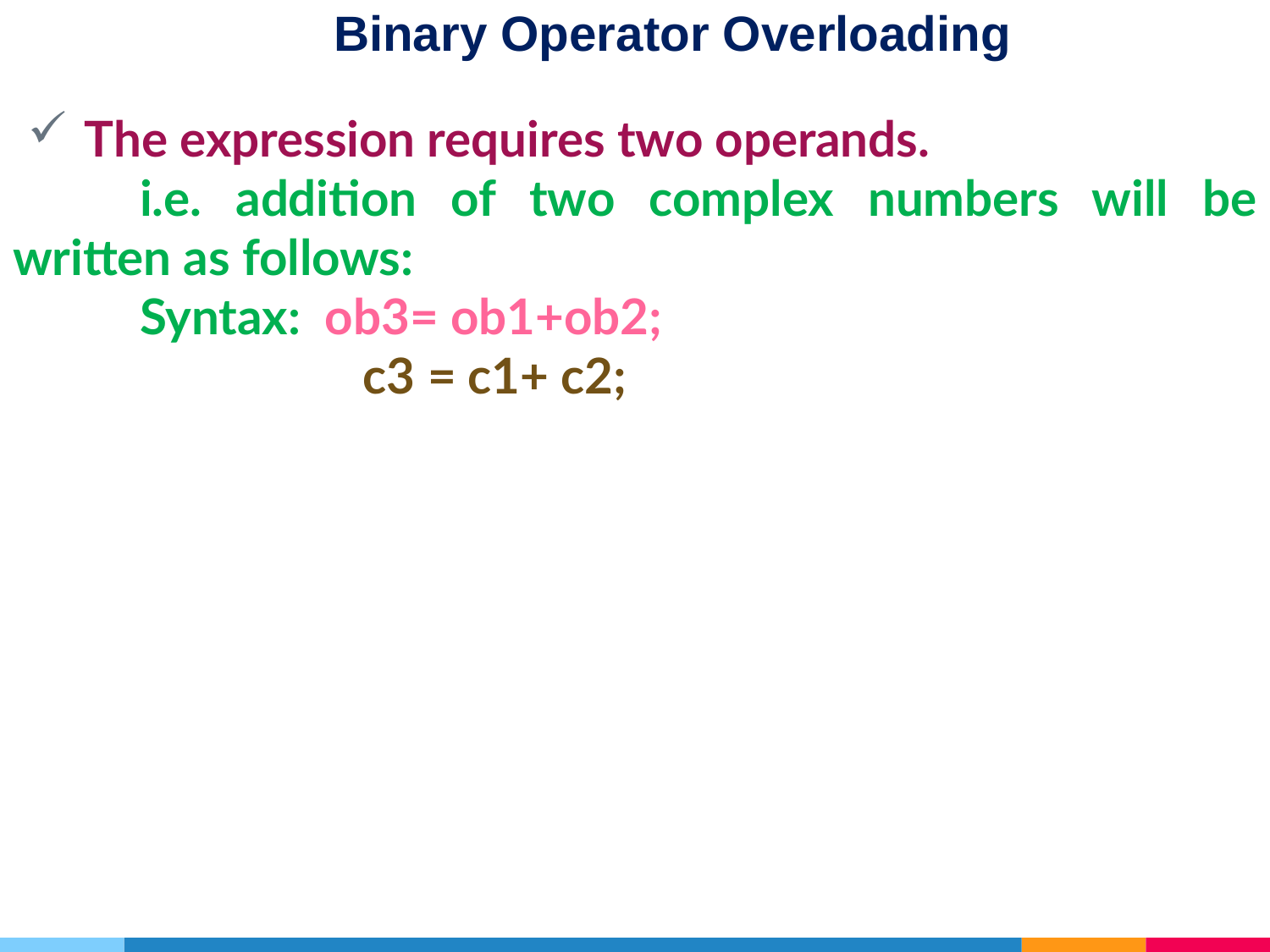

# Binary Operator Overloading
 The expression requires two operands.
	i.e. addition of two complex numbers will be written as follows:
	Syntax:  ob3= ob1+ob2;
		        c3 = c1+ c2;